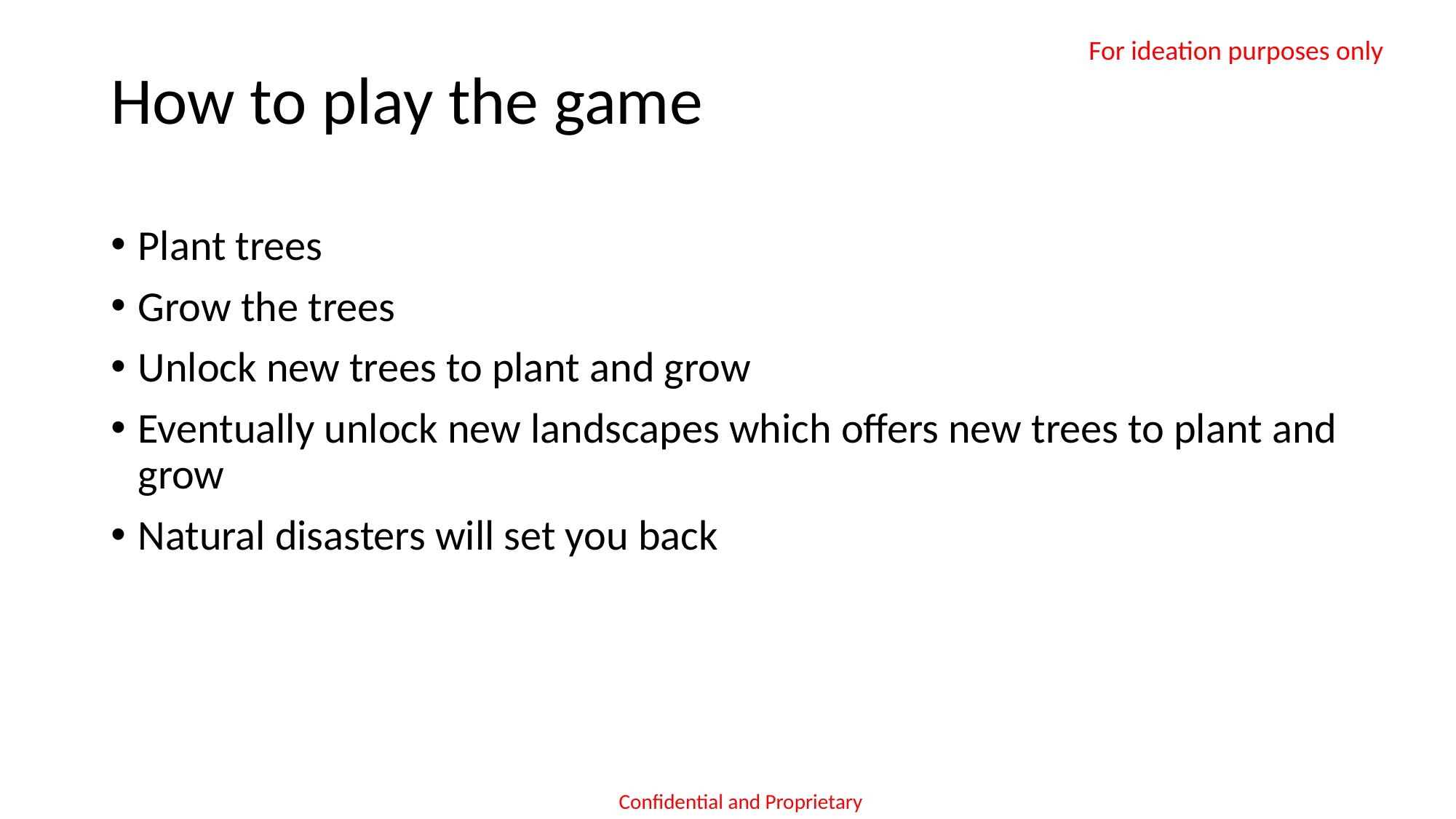

For ideation purposes only
# How to play the game
Plant trees
Grow the trees
Unlock new trees to plant and grow
Eventually unlock new landscapes which offers new trees to plant and grow
Natural disasters will set you back
Confidential and Proprietary